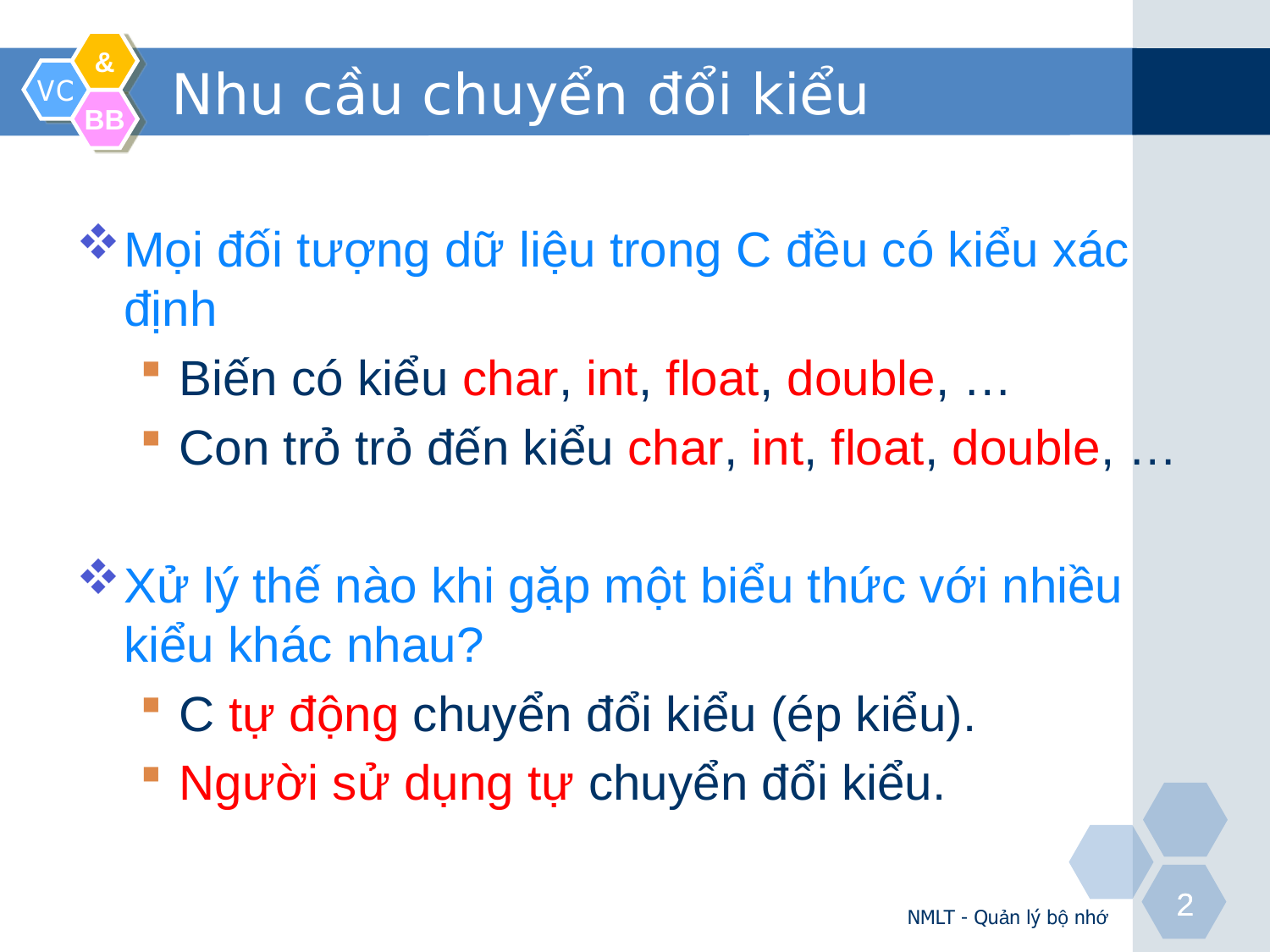

# Nhu cầu chuyển đổi kiểu
Mọi đối tượng dữ liệu trong C đều có kiểu xác định
Biến có kiểu char, int, float, double, …
Con trỏ trỏ đến kiểu char, int, float, double, …

Xử lý thế nào khi gặp một biểu thức với nhiều kiểu khác nhau?
C tự động chuyển đổi kiểu (ép kiểu).
Người sử dụng tự chuyển đổi kiểu.
NMLT - Quản lý bộ nhớ